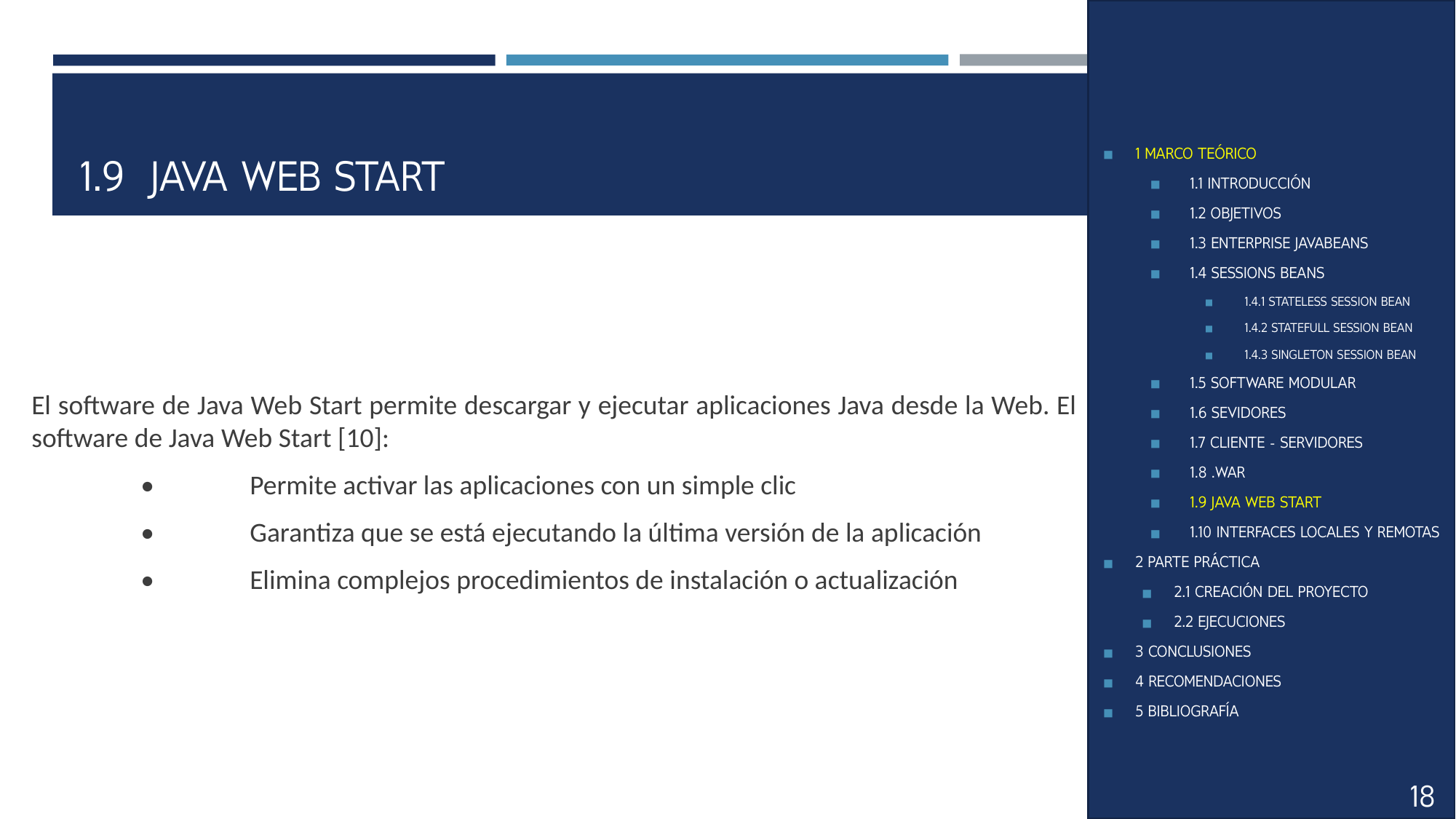

# 1.9  JAVA WEB START
1 MARCO TEÓRICO
1.1 INTRODUCCIÓN
1.2 OBJETIVOS
1.3 ENTERPRISE JAVABEANS
1.4 SESSIONS BEANS
1.4.1 STATELESS SESSION BEAN
1.4.2 STATEFULL SESSION BEAN
1.4.3 SINGLETON SESSION BEAN
1.5 SOFTWARE MODULAR
1.6 SEVIDORES
1.7 CLIENTE - SERVIDORES
1.8 .WAR
1.9 JAVA WEB START
1.10 INTERFACES LOCALES Y REMOTAS
2 PARTE PRÁCTICA
2.1 CREACIÓN DEL PROYECTO
2.2 EJECUCIONES
3 CONCLUSIONES
4 RECOMENDACIONES
5 BIBLIOGRAFÍA
El software de Java Web Start permite descargar y ejecutar aplicaciones Java desde la Web. El software de Java Web Start [10]:
	•	Permite activar las aplicaciones con un simple clic
	•	Garantiza que se está ejecutando la última versión de la aplicación
	•	Elimina complejos procedimientos de instalación o actualización

18
4